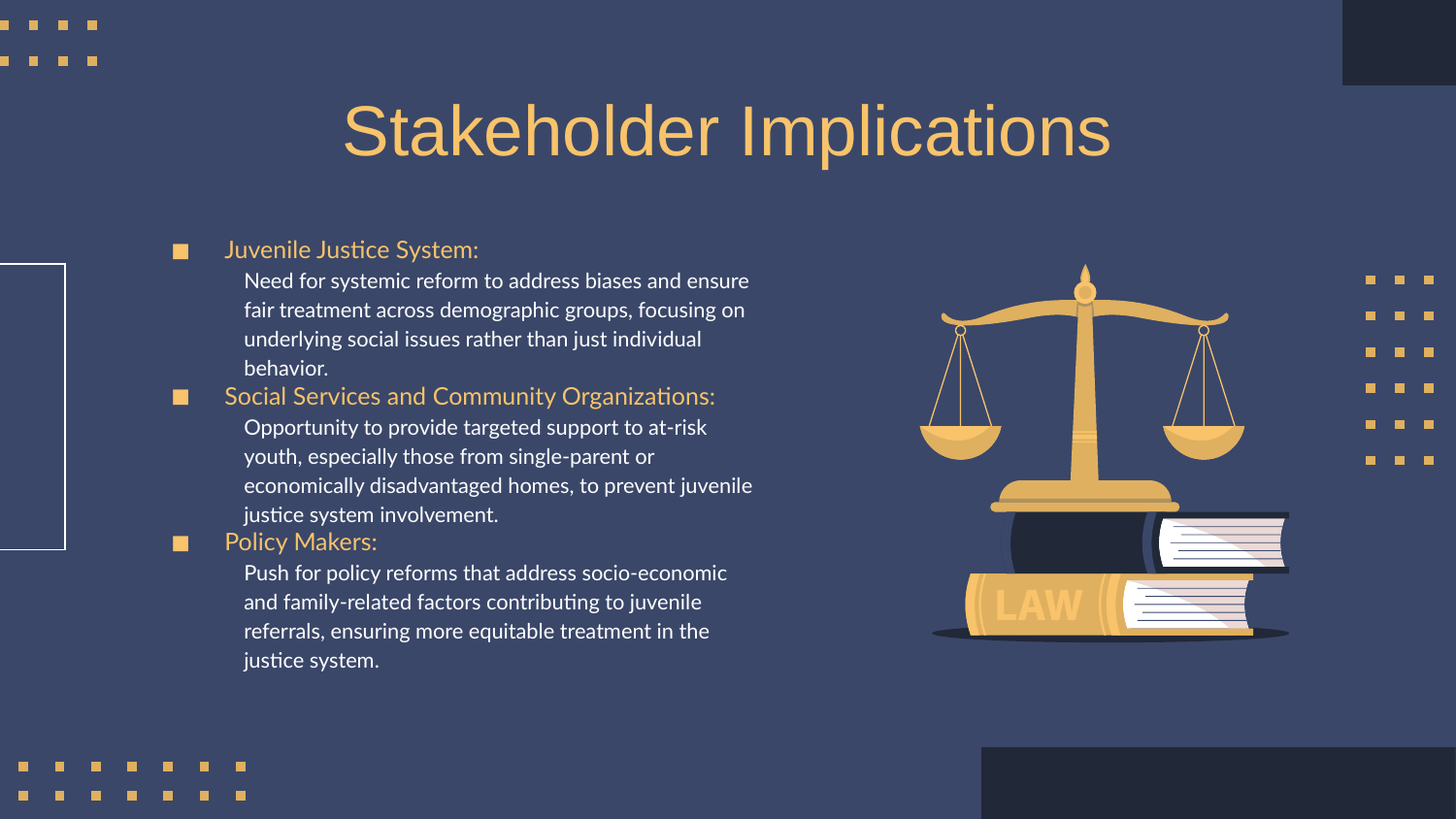

# Stakeholder Implications
Juvenile Justice System:
Need for systemic reform to address biases and ensure fair treatment across demographic groups, focusing on underlying social issues rather than just individual behavior.
Social Services and Community Organizations:
Opportunity to provide targeted support to at-risk youth, especially those from single-parent or economically disadvantaged homes, to prevent juvenile justice system involvement.
Policy Makers:
Push for policy reforms that address socio-economic and family-related factors contributing to juvenile referrals, ensuring more equitable treatment in the justice system.